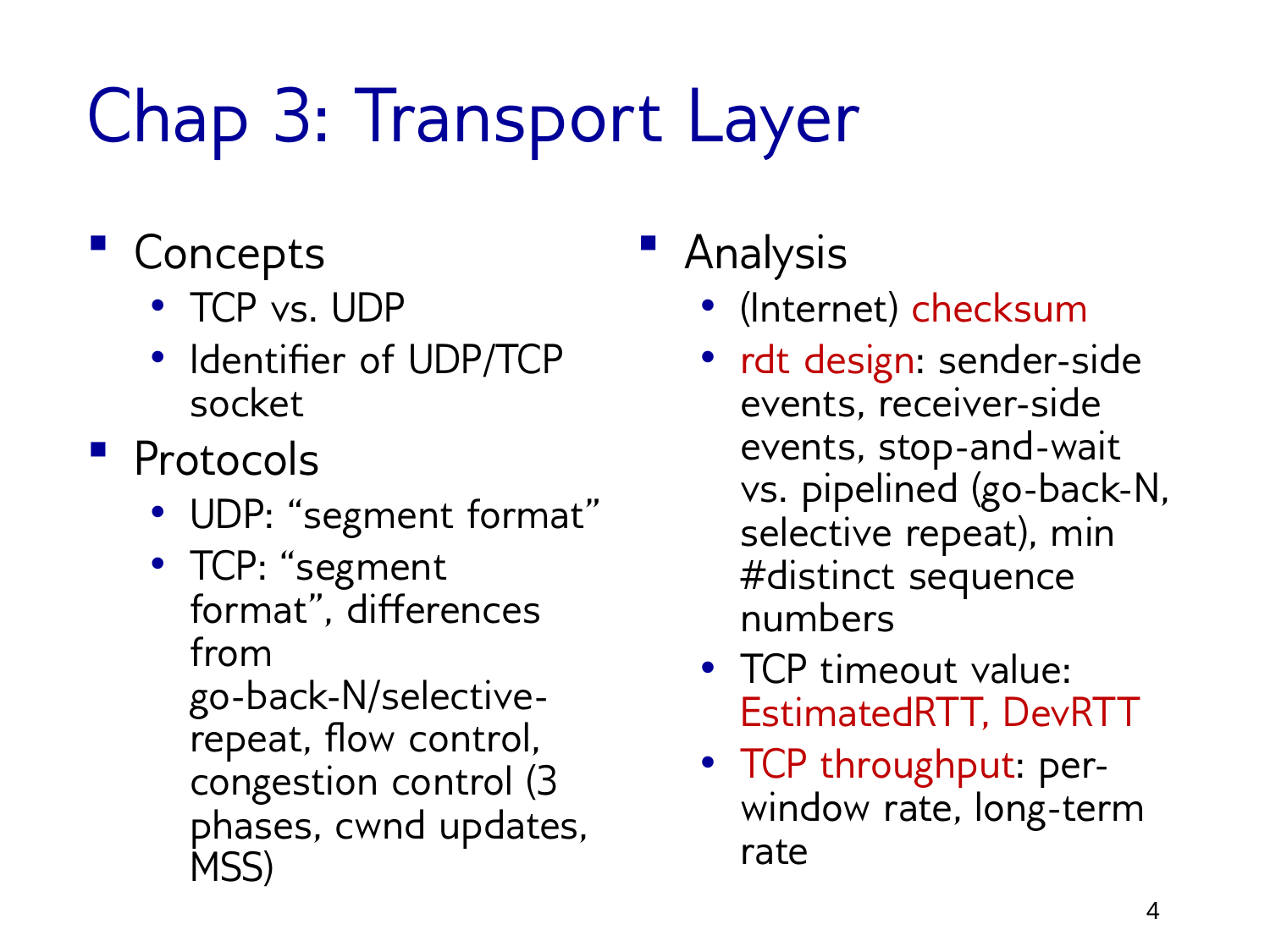

# Chap 3: Transport Layer
Concepts
TCP vs. UDP
Identifier of UDP/TCP socket
Protocols
UDP: “segment format”
TCP: “segment format”, differences from go-back-N/selective-repeat, flow control,  congestion control (3 phases, cwnd updates, MSS)

Analysis
(Internet) checksum
rdt design: sender-side events, receiver-side events, stop-and-wait vs. pipelined (go-back-N, selective repeat), min #distinct sequence numbers
TCP timeout value: EstimatedRTT, DevRTT
TCP throughput: per-window rate, long-term rate

4